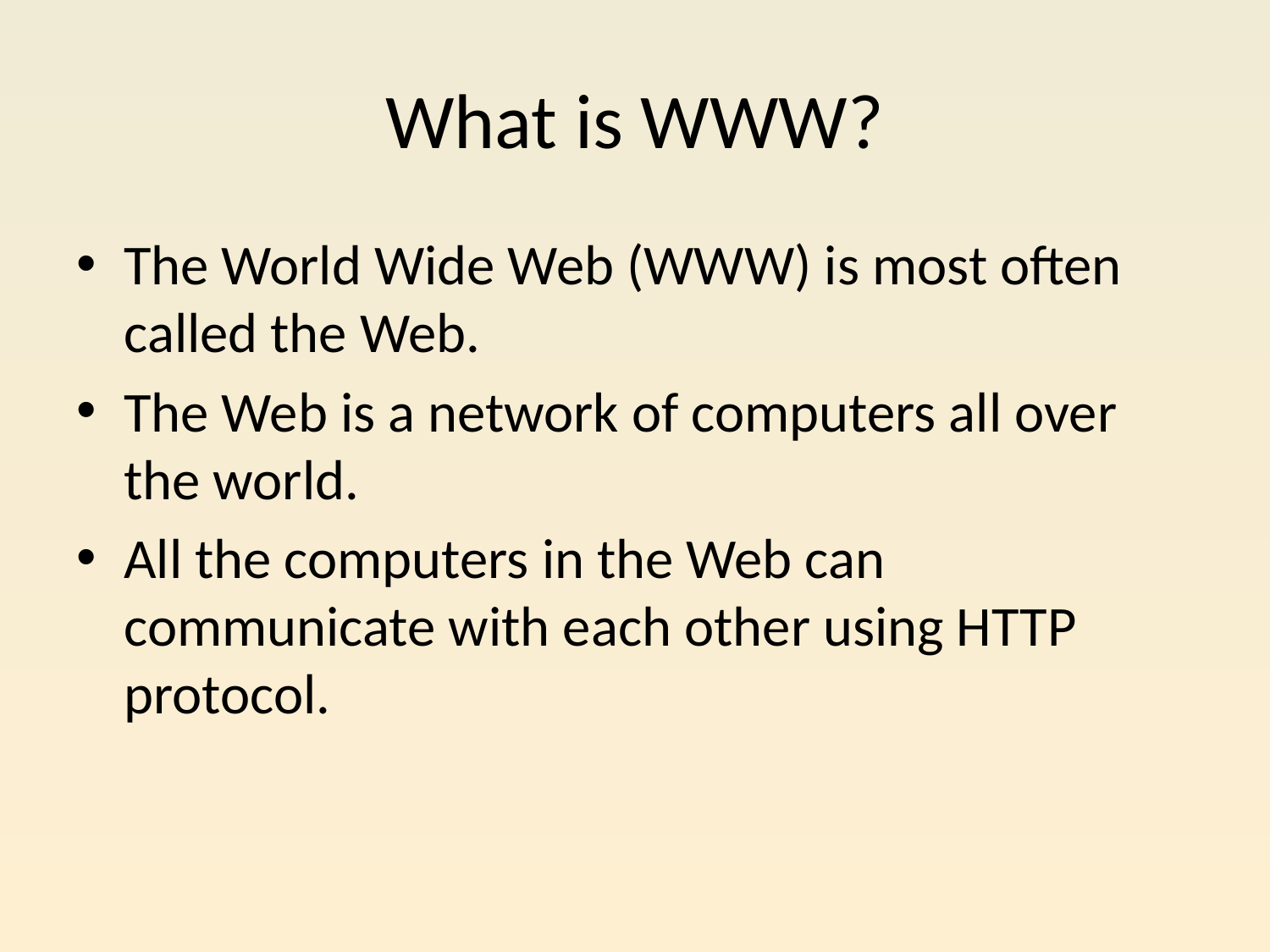

# What is WWW?
The World Wide Web (WWW) is most often called the Web.
The Web is a network of computers all over the world.
All the computers in the Web can communicate with each other using HTTP protocol.